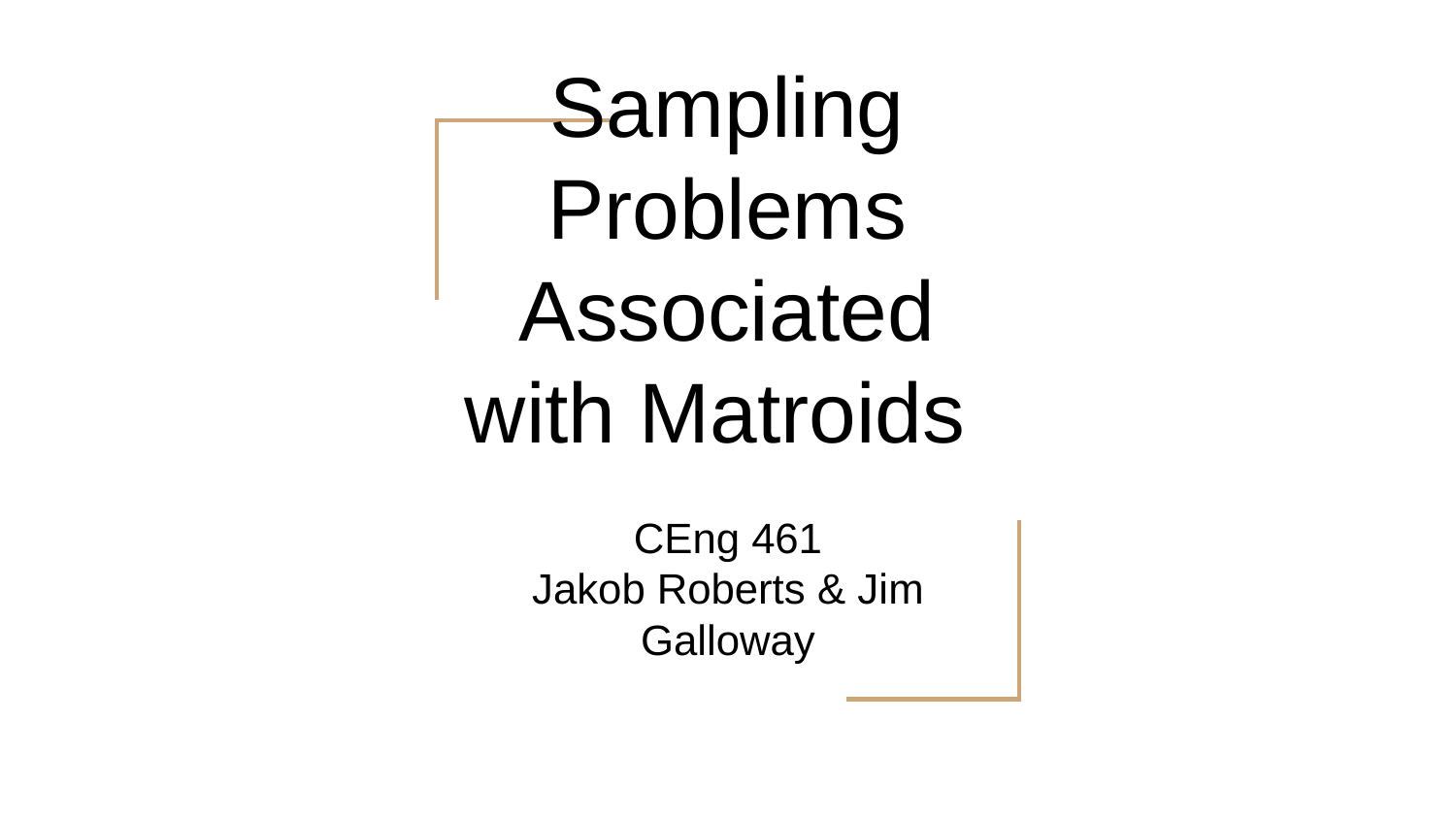

# Sampling Problems Associated with Matroids
CEng 461
Jakob Roberts & Jim Galloway